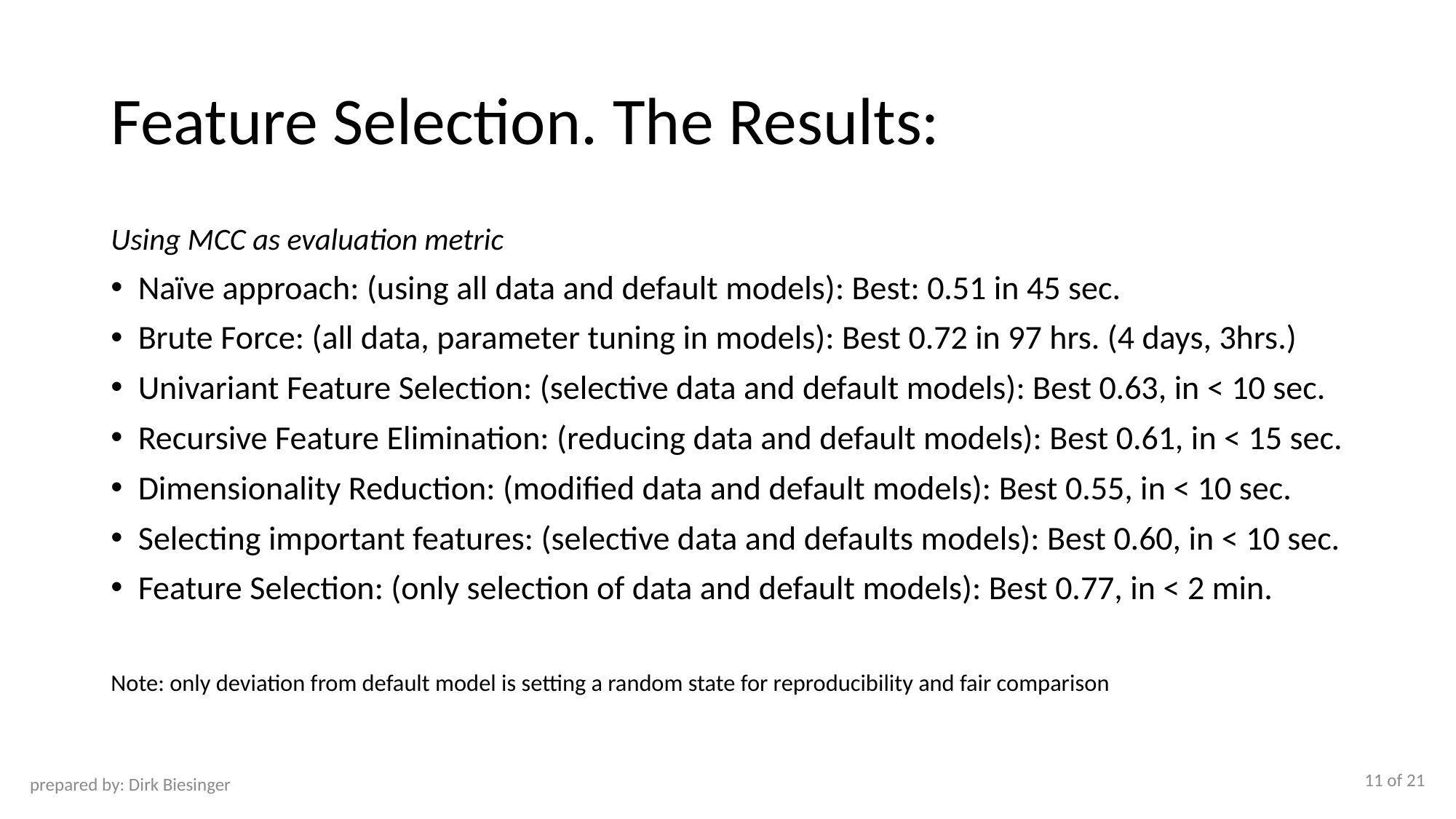

# Feature Selection. The Results:
Using MCC as evaluation metric
Naïve approach: (using all data and default models): Best: 0.51 in 45 sec.
Brute Force: (all data, parameter tuning in models): Best 0.72 in 97 hrs. (4 days, 3hrs.)
Univariant Feature Selection: (selective data and default models): Best 0.63, in < 10 sec.
Recursive Feature Elimination: (reducing data and default models): Best 0.61, in < 15 sec.
Dimensionality Reduction: (modified data and default models): Best 0.55, in < 10 sec.
Selecting important features: (selective data and defaults models): Best 0.60, in < 10 sec.
Feature Selection: (only selection of data and default models): Best 0.77, in < 2 min.

Note: only deviation from default model is setting a random state for reproducibility and fair comparison
11 of 21
prepared by: Dirk Biesinger